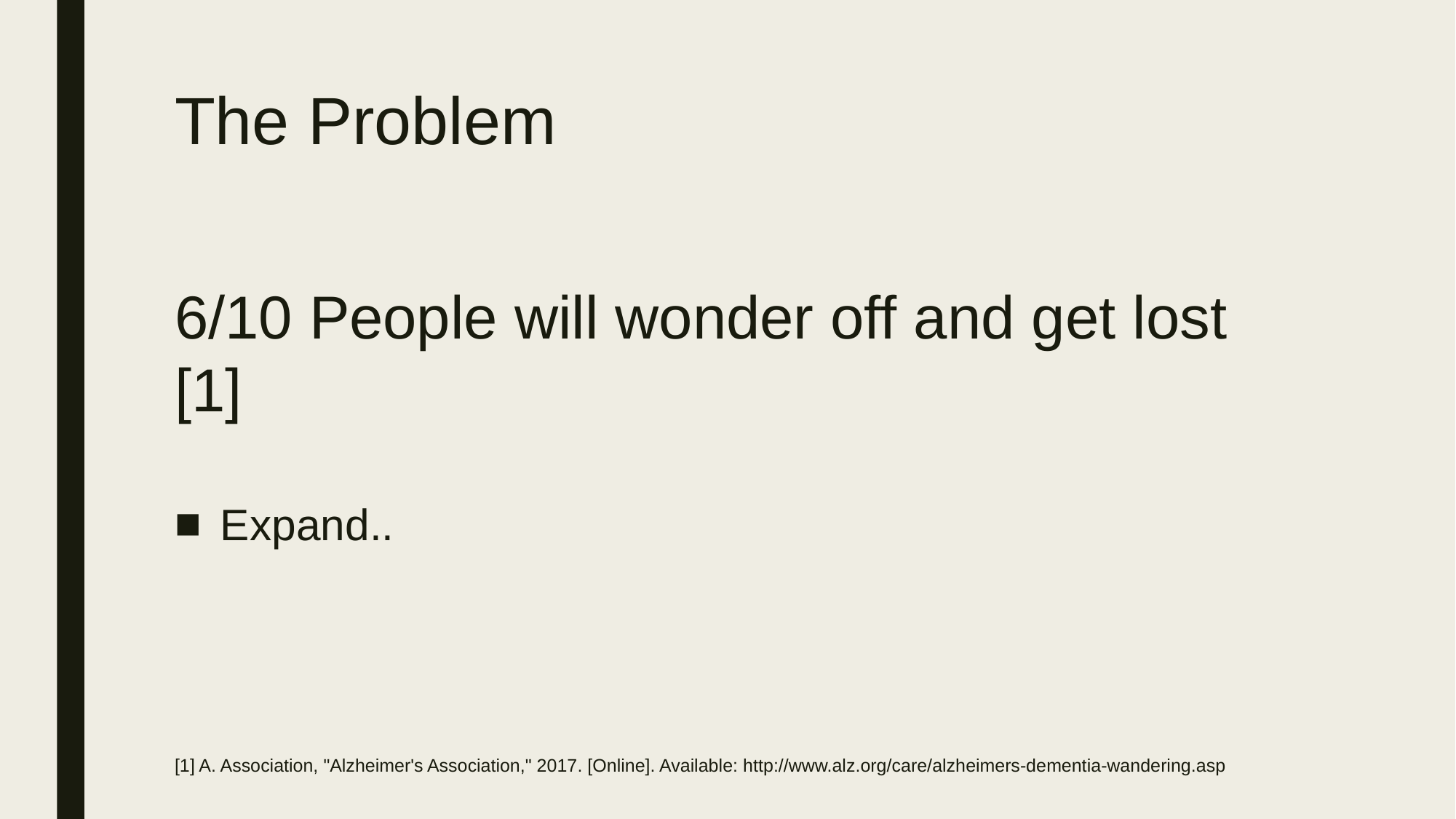

# The Problem
6/10 People will wonder off and get lost [1]

Expand..
[1] A. Association, "Alzheimer's Association," 2017. [Online]. Available: http://www.alz.org/care/alzheimers-dementia-wandering.asp